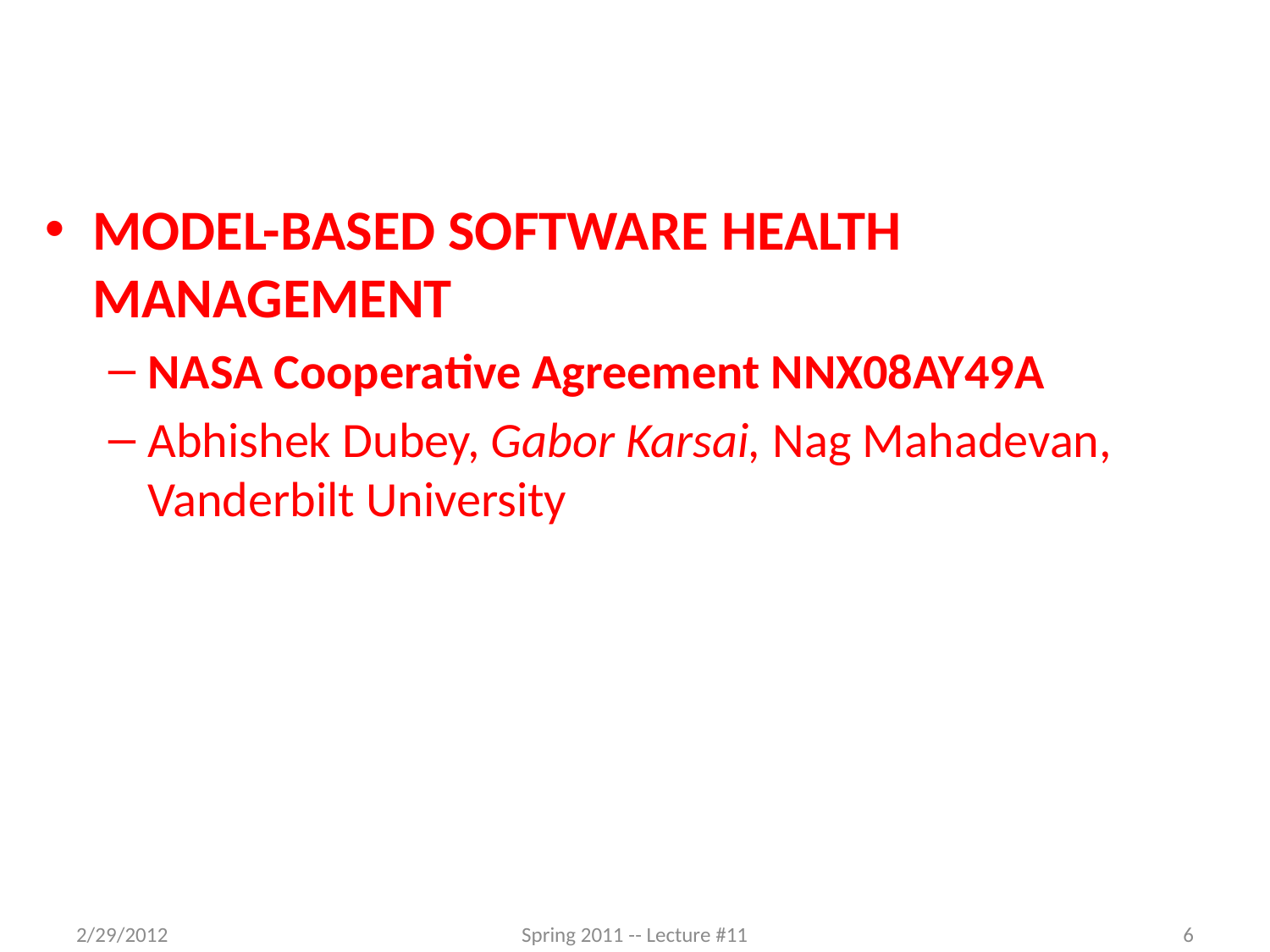

#
MODEL-BASED SOFTWARE HEALTH MANAGEMENT
NASA Cooperative Agreement NNX08AY49A
Abhishek Dubey, Gabor Karsai, Nag Mahadevan, Vanderbilt University
2/29/2012
Spring 2011 -- Lecture #11
6